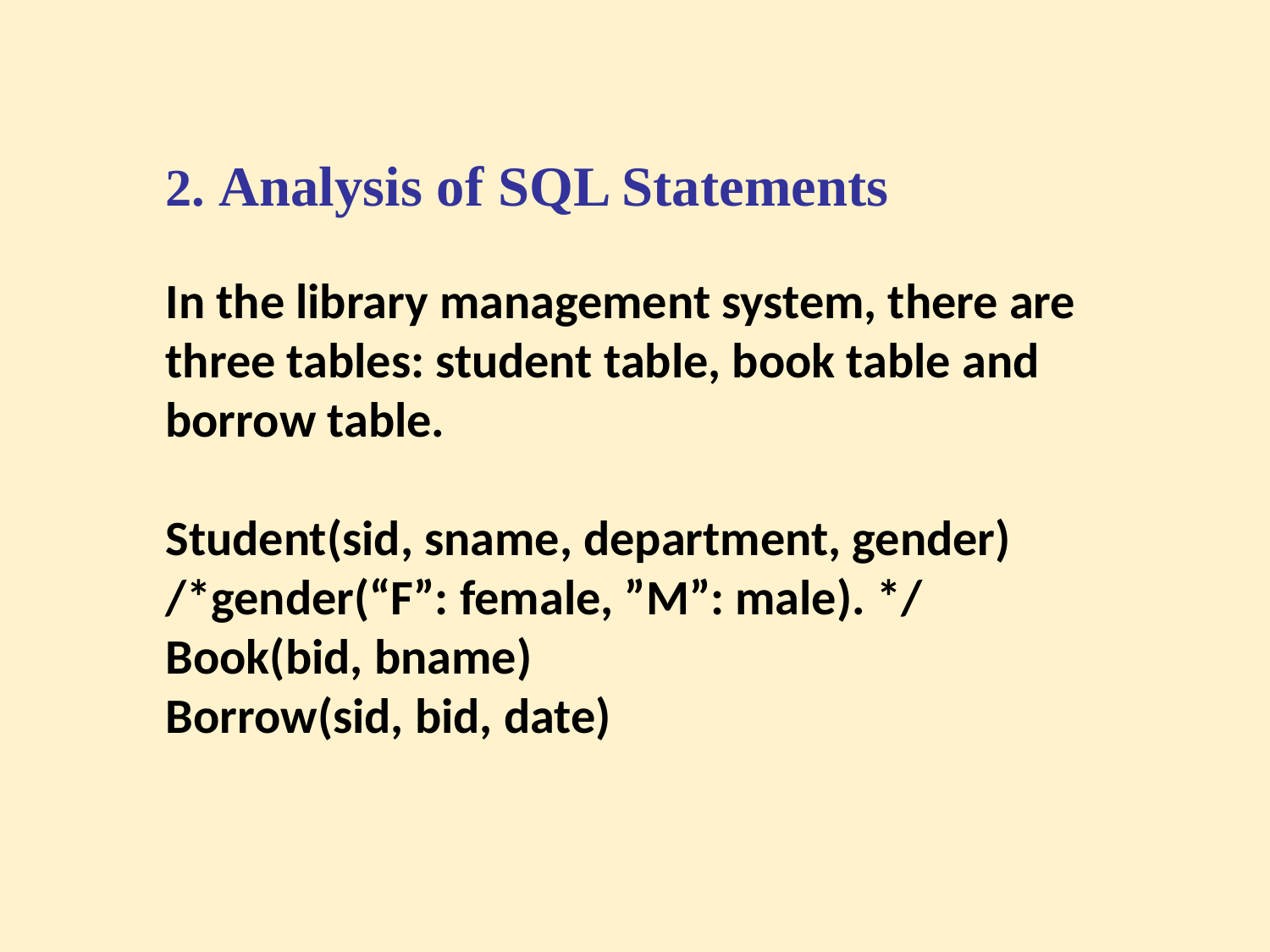

2. Analysis of SQL Statements
In the library management system, there are three tables: student table, book table and borrow table.

Student(sid, sname, department, gender)
/*gender(“F”: female, ”M”: male). */
Book(bid, bname)
Borrow(sid, bid, date)